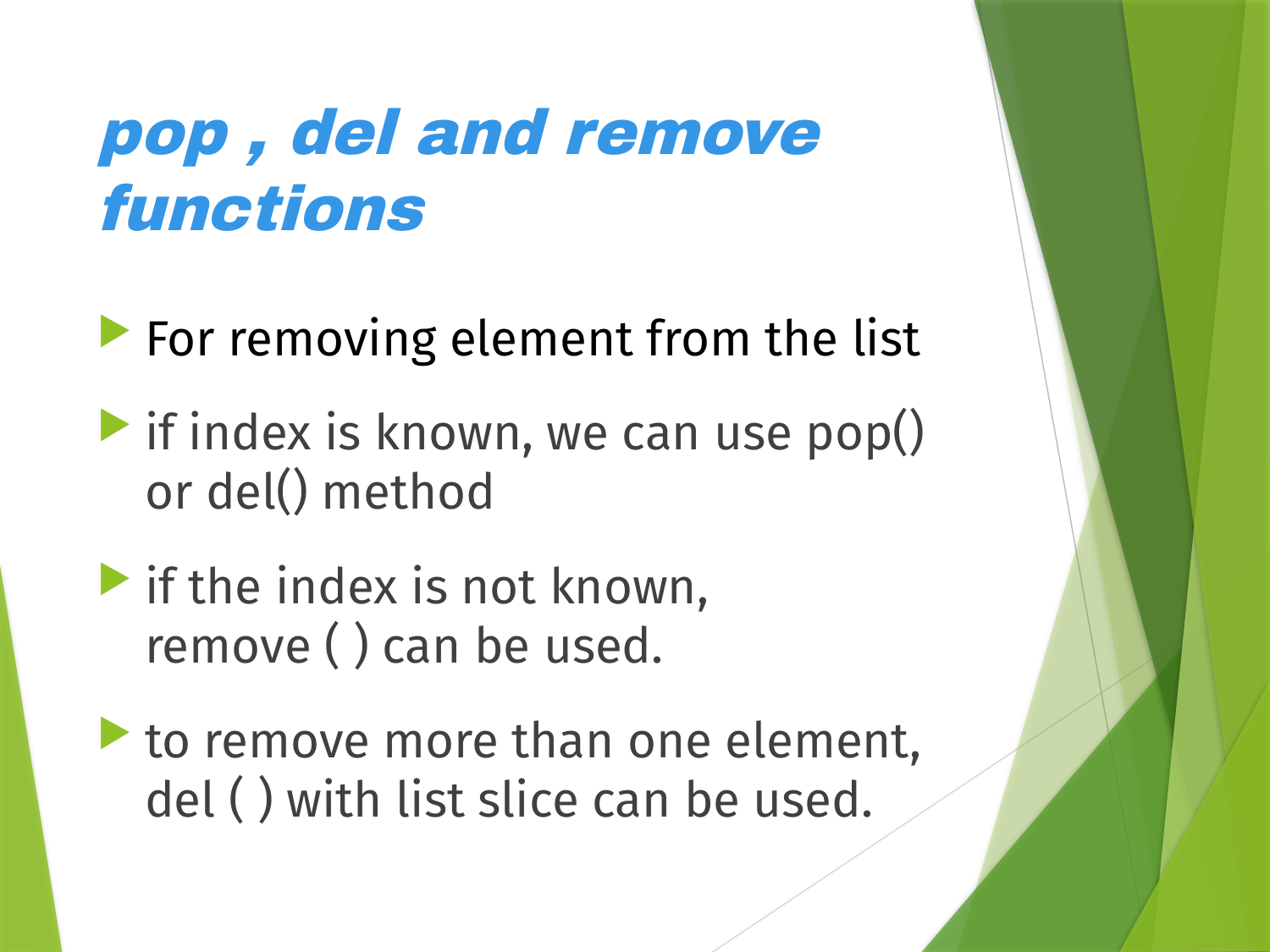

# pop , del and remove functions
For removing element from the list
if index is known, we can use pop() or del() method
if the index is not known,
remove ( ) can be used.
to remove more than one element, del ( ) with list slice can be used.